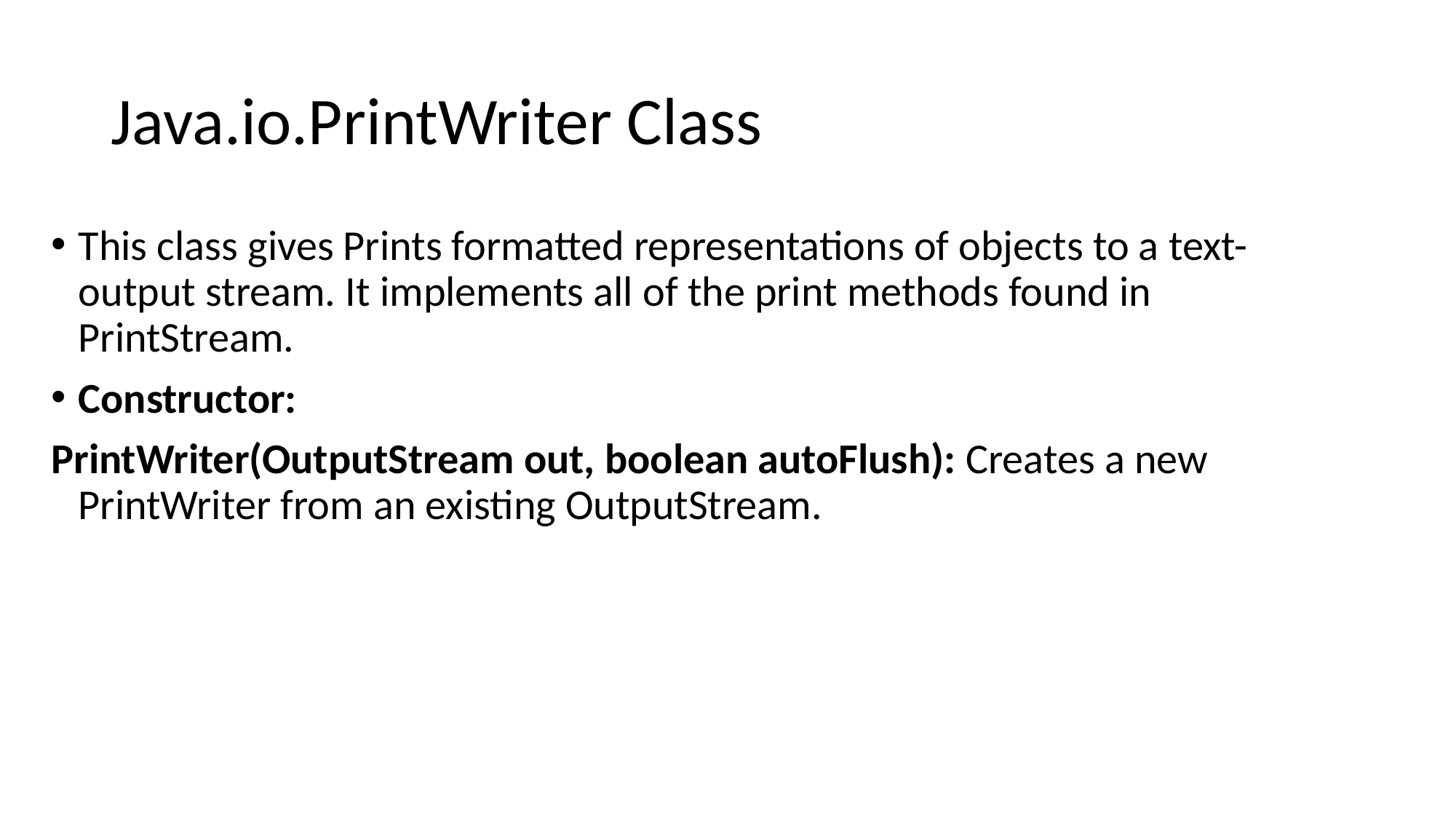

# Java.io.PrintWriter Class
This class gives Prints formatted representations of objects to a text-output stream. It implements all of the print methods found in PrintStream.
Constructor:
PrintWriter(OutputStream out, boolean autoFlush): Creates a new PrintWriter from an existing OutputStream.